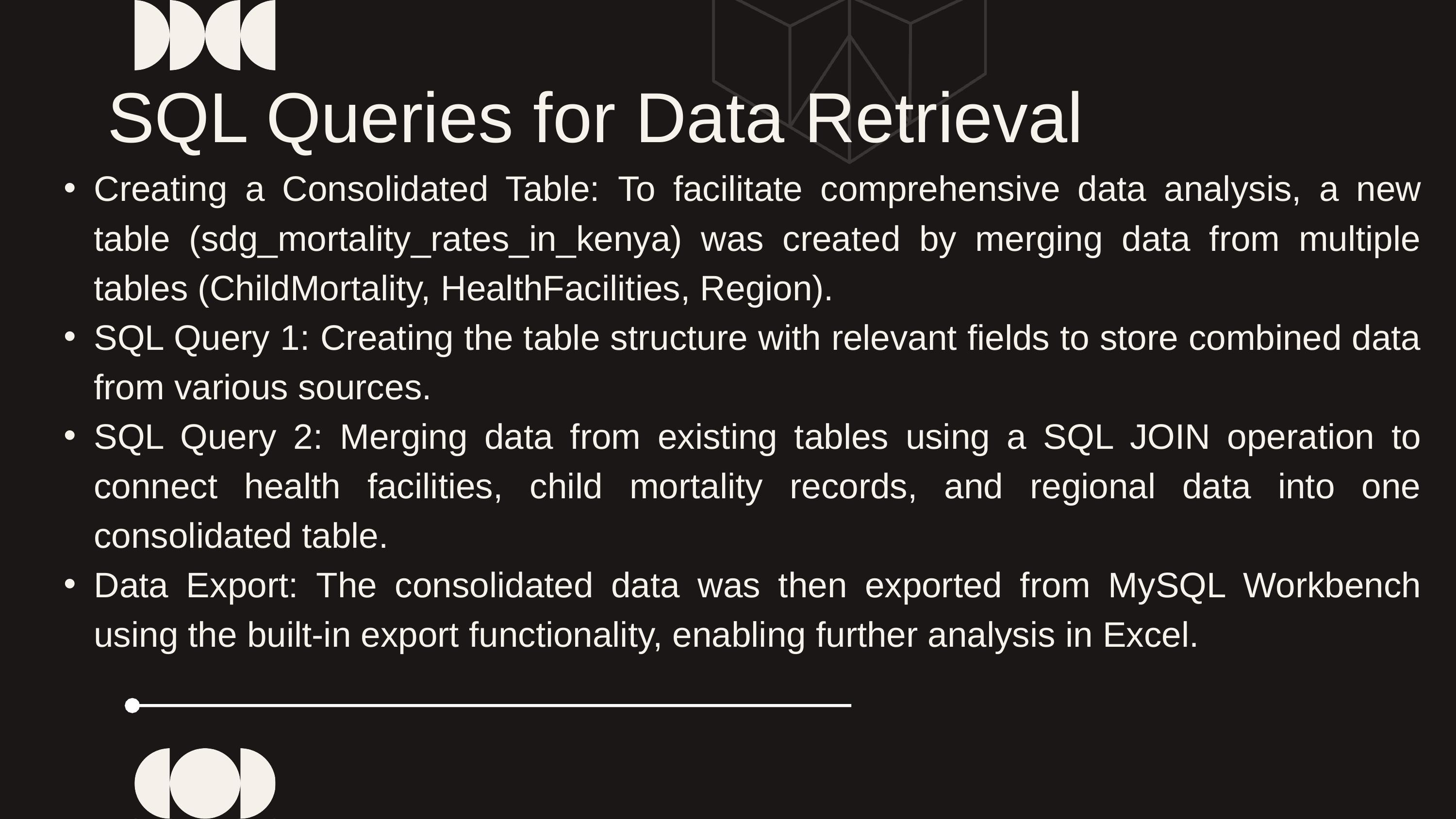

SQL Queries for Data Retrieval
Creating a Consolidated Table: To facilitate comprehensive data analysis, a new table (sdg_mortality_rates_in_kenya) was created by merging data from multiple tables (ChildMortality, HealthFacilities, Region).
SQL Query 1: Creating the table structure with relevant fields to store combined data from various sources.
SQL Query 2: Merging data from existing tables using a SQL JOIN operation to connect health facilities, child mortality records, and regional data into one consolidated table.
Data Export: The consolidated data was then exported from MySQL Workbench using the built-in export functionality, enabling further analysis in Excel.